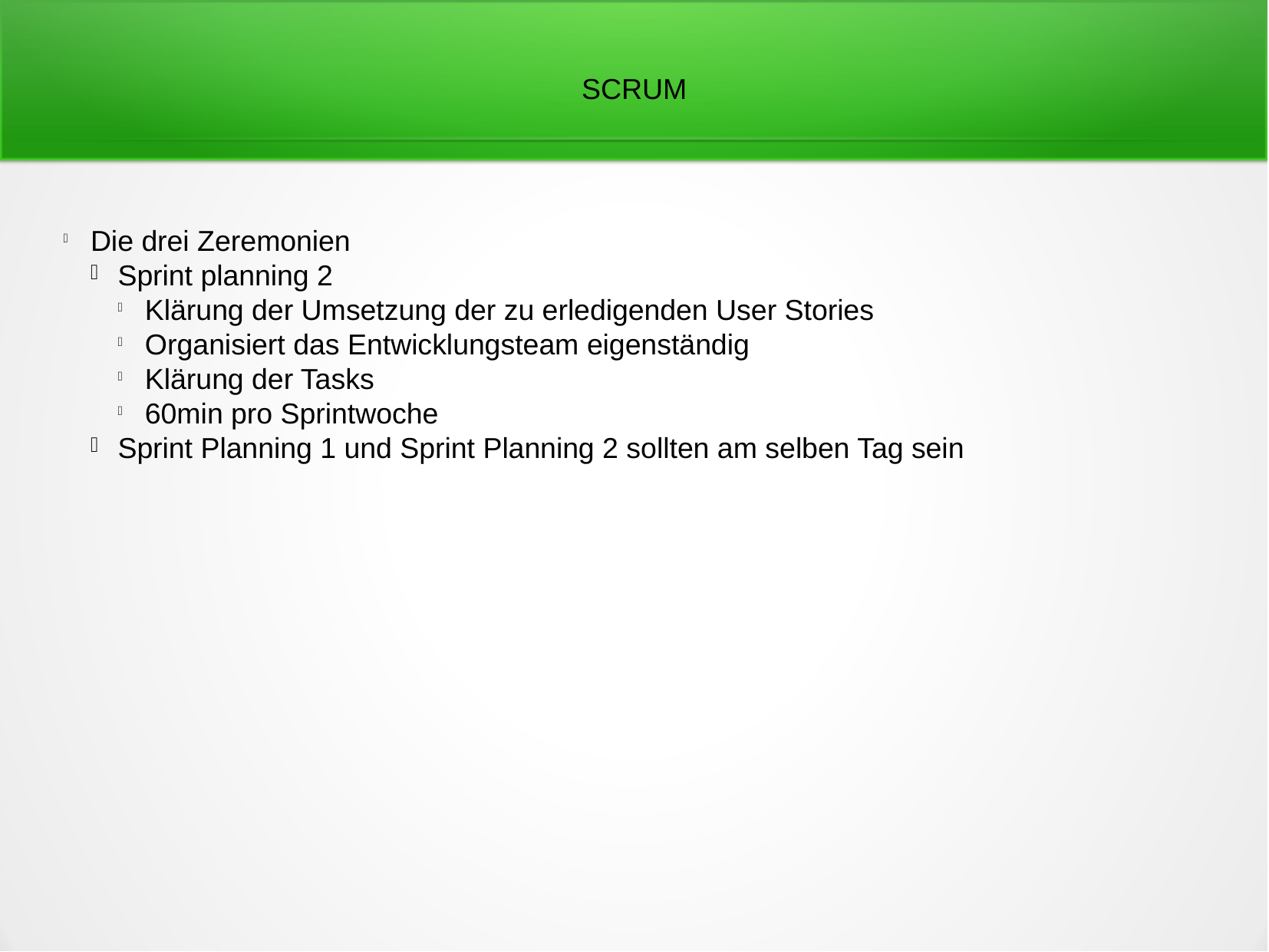

SCRUM
Die drei Zeremonien
Sprint planning 2
Klärung der Umsetzung der zu erledigenden User Stories
Organisiert das Entwicklungsteam eigenständig
Klärung der Tasks
60min pro Sprintwoche
Sprint Planning 1 und Sprint Planning 2 sollten am selben Tag sein